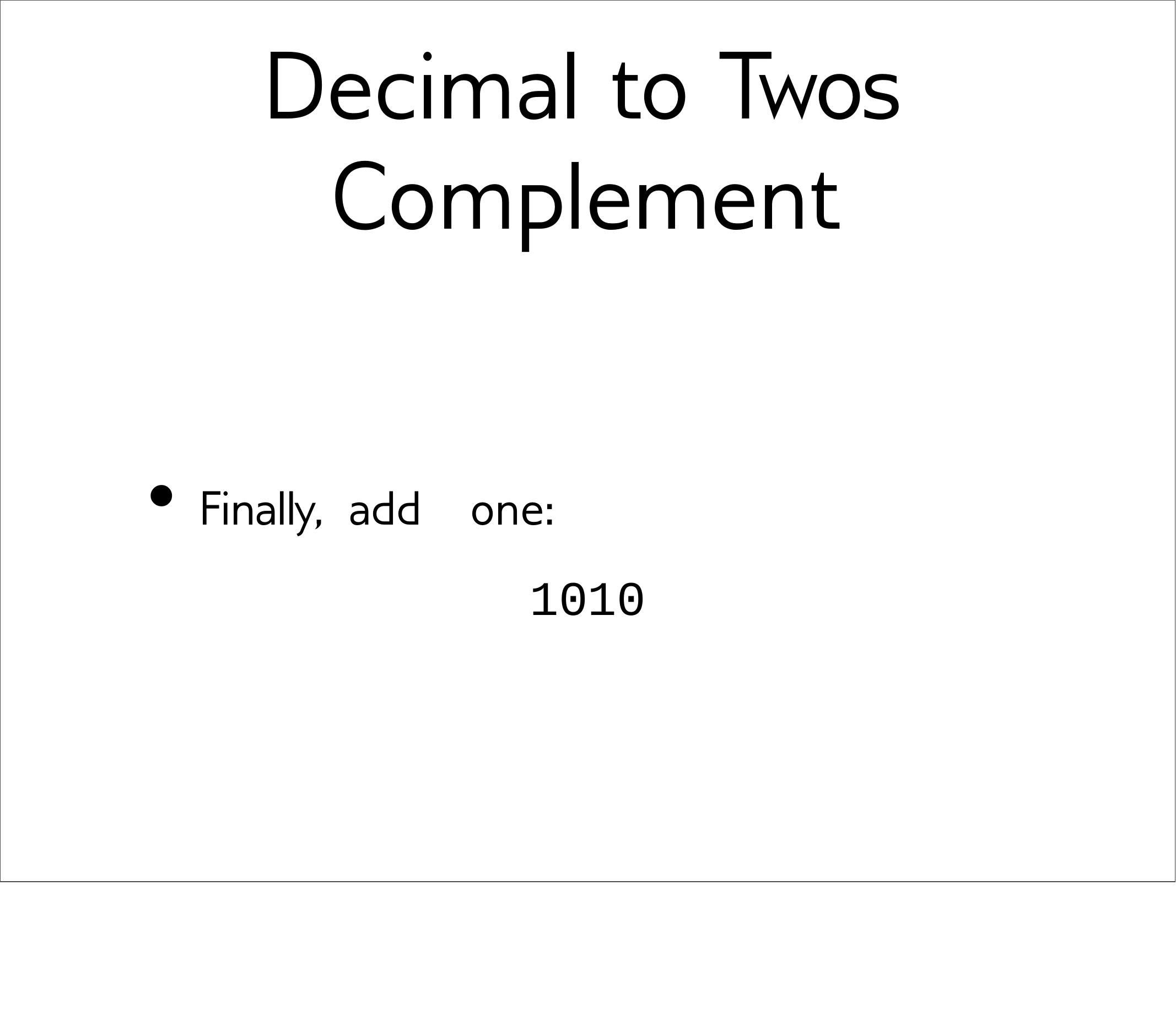

# Decimal to Twos  Complement
Finally,  add	one:
1010